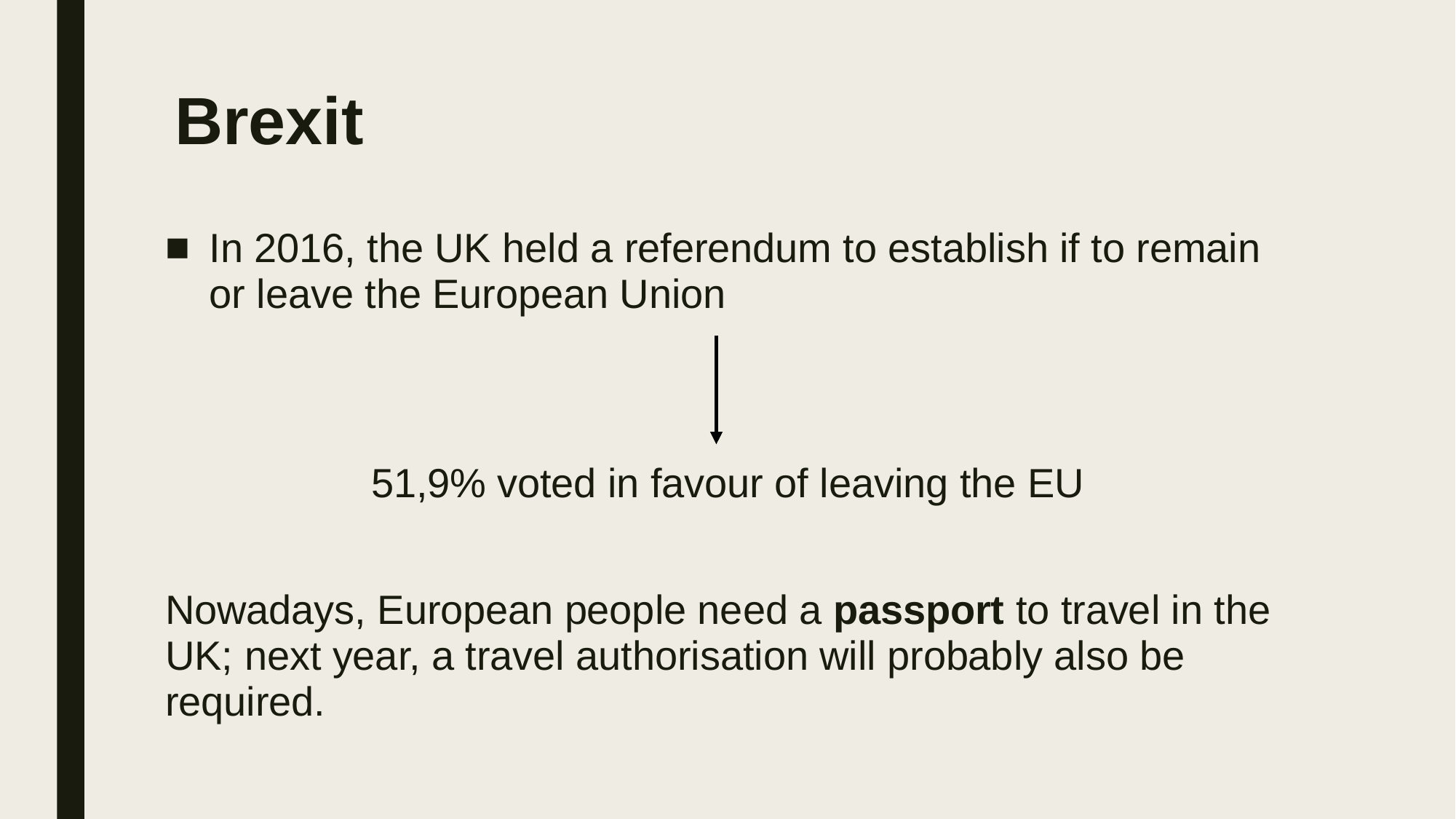

# Brexit
In 2016, the UK held a referendum to establish if to remain or leave the European Union

51,9% voted in favour of leaving the EU

Nowadays, European people need a passport to travel in the UK; next year, a travel authorisation will probably also be required.